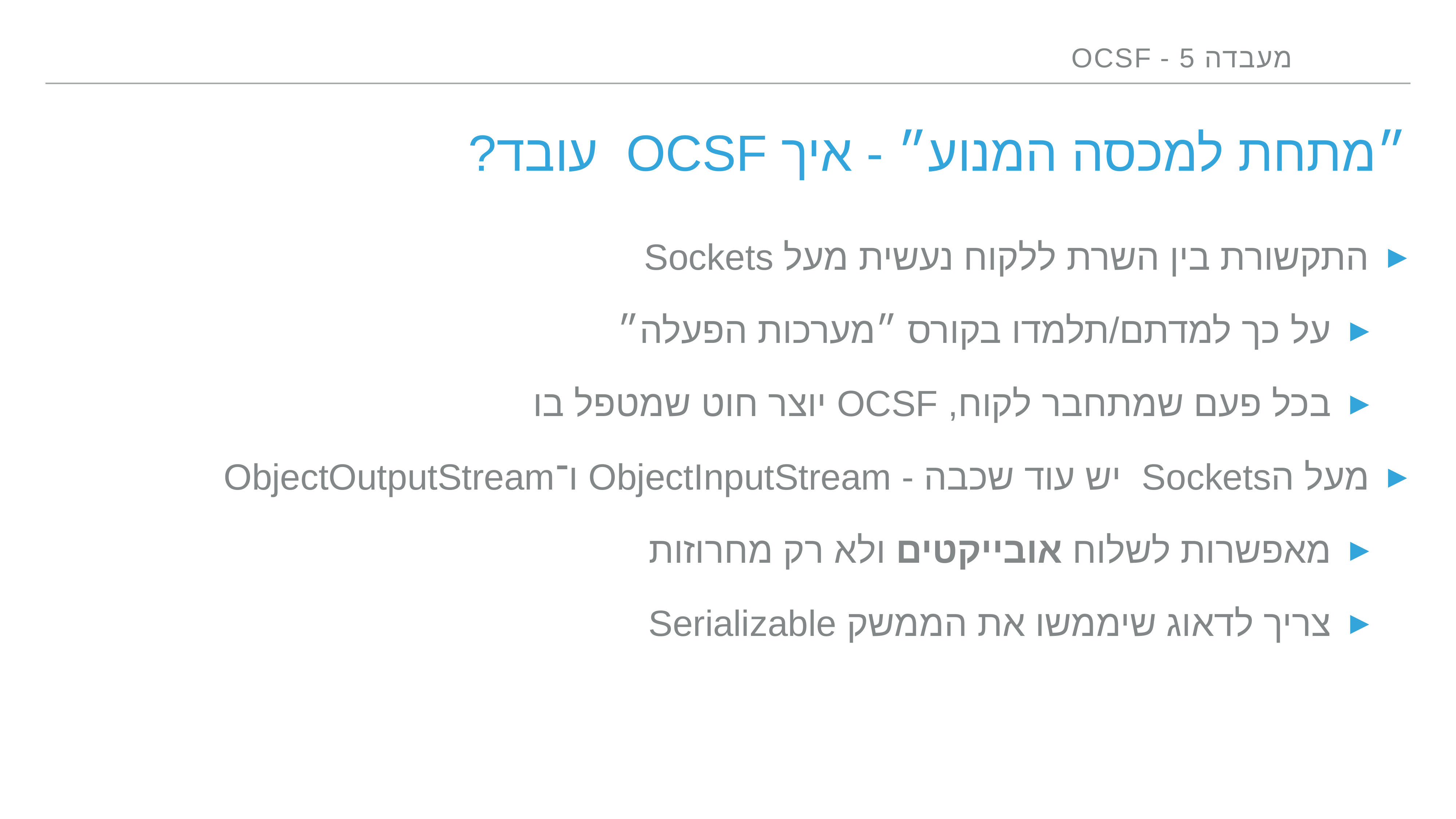

מעבדה 5 - OCSF
# ״מתחת למכסה המנוע״ - איך OCSF  עובד?
התקשורת בין השרת ללקוח נעשית מעל Sockets
על כך למדתם/תלמדו בקורס ״מערכות הפעלה״
בכל פעם שמתחבר לקוח, OCSF יוצר חוט שמטפל בו
מעל הSockets  יש עוד שכבה - ObjectInputStream ו־ObjectOutputStream
מאפשרות לשלוח אובייקטים ולא רק מחרוזות
צריך לדאוג שיממשו את הממשק Serializable